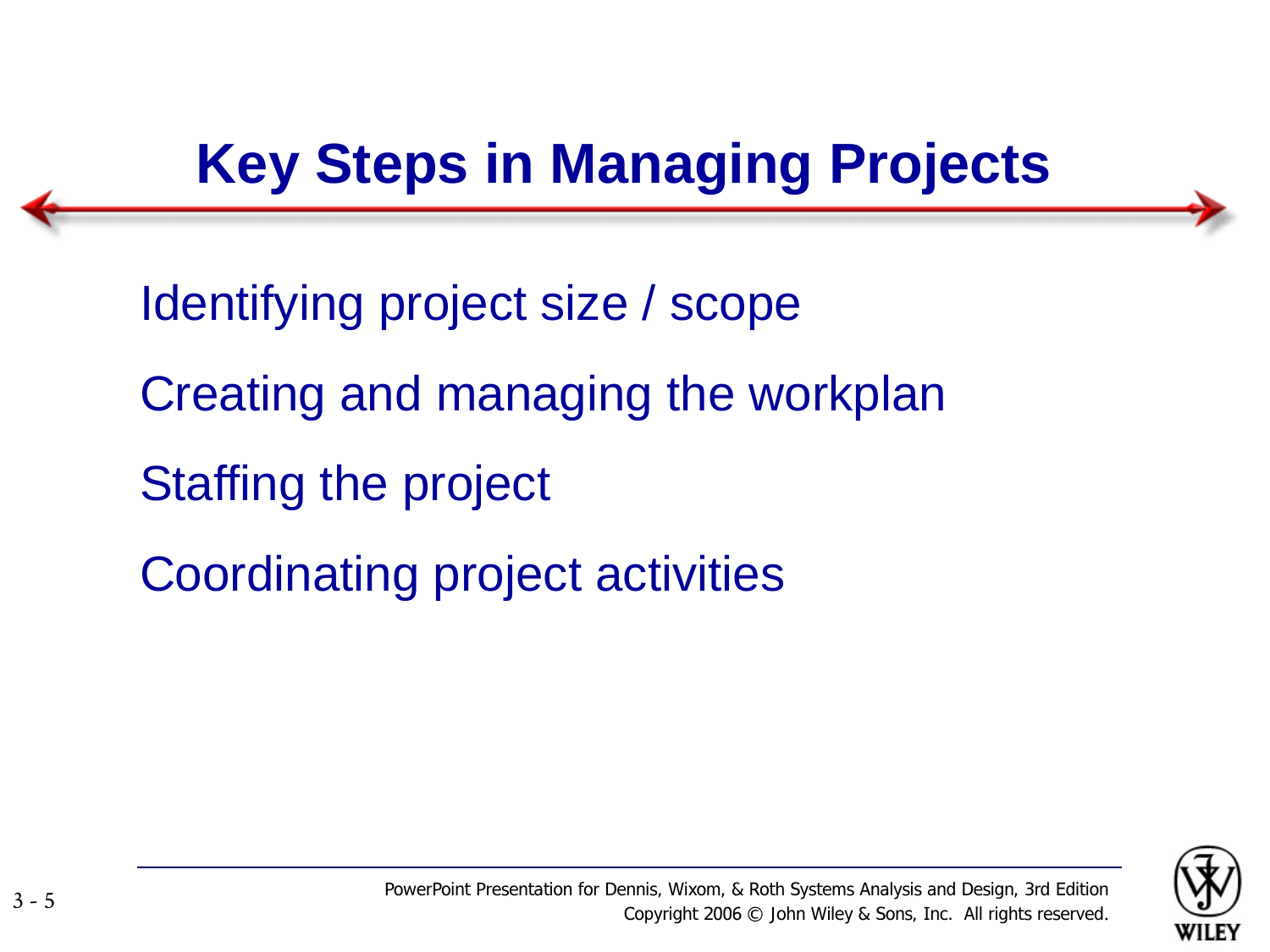

# Key Steps in Managing Projects
Identifying project size / scope
Creating and managing the workplan
Staffing the project
Coordinating project activities
PowerPoint Presentation for Dennis, Wixom, & Roth Systems Analysis and Design, 3rd Edition
Copyright 2006 © John Wiley & Sons, Inc.  All rights reserved.
3 - 5